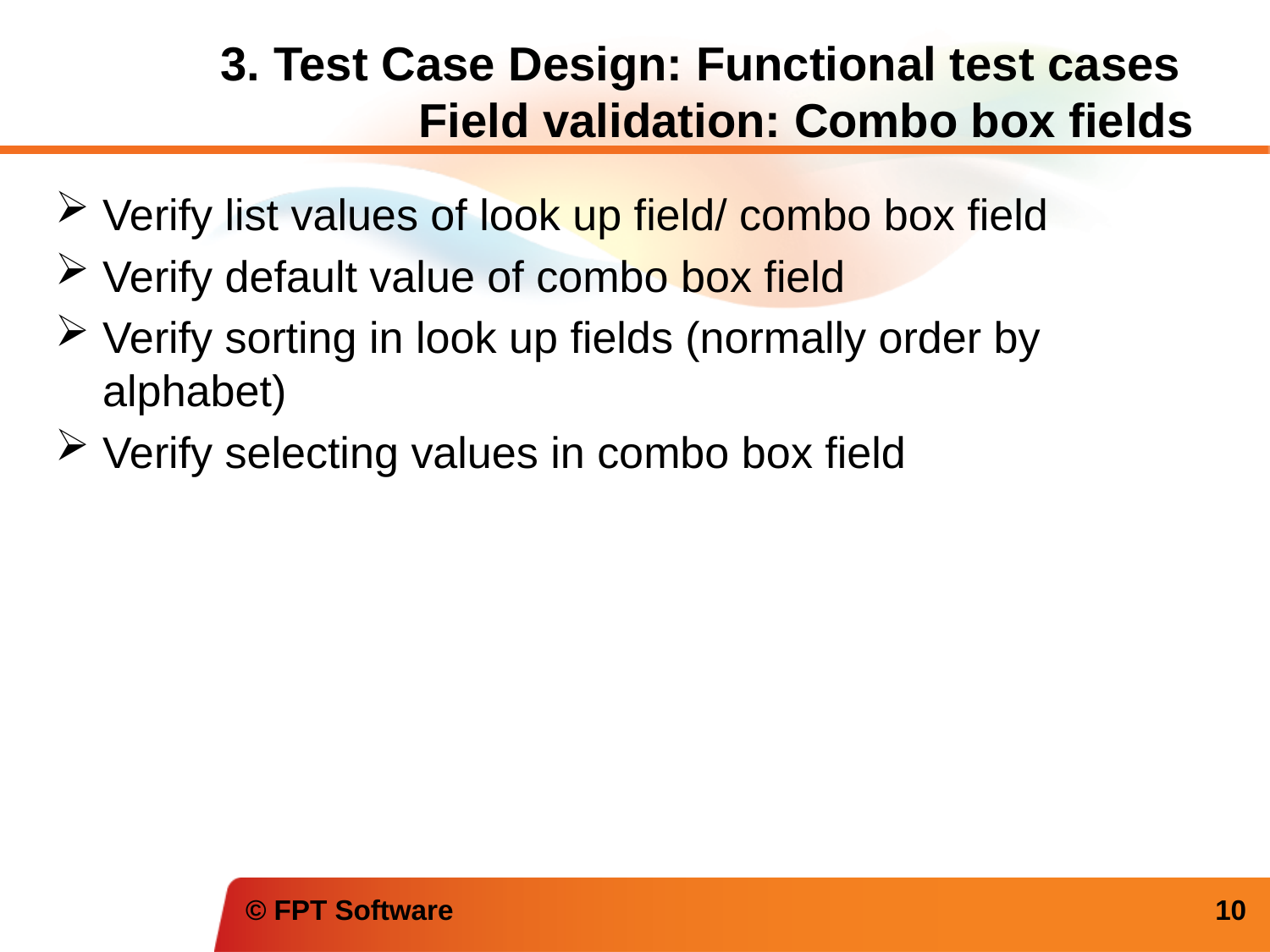

# 3. Test Case Design: Functional test cases Field validation: Combo box fields
Verify list values of look up field/ combo box field
Verify default value of combo box field
Verify sorting in look up fields (normally order by alphabet)
Verify selecting values in combo box field